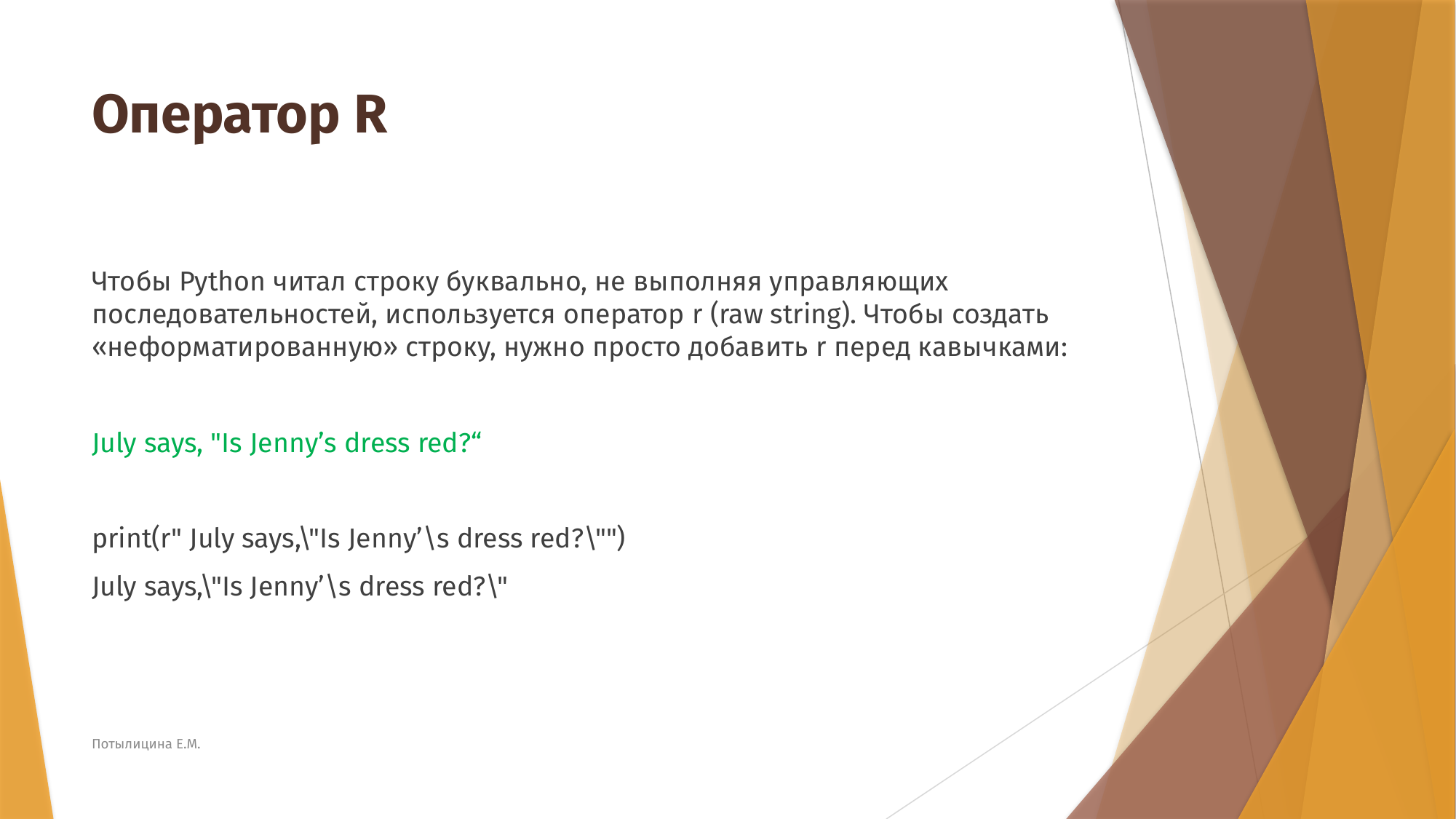

# Оператор R
Чтобы Python читал строку буквально, не выполняя управляющих последовательностей, используется оператор r (raw string). Чтобы создать «неформатированную» строку, нужно просто добавить r перед кавычками:

July says, "Is Jenny’s dress red?“

print(r" July says,\"Is Jenny’\s dress red?\"")
July says,\"Is Jenny’\s dress red?\"
Потылицина Е.М.